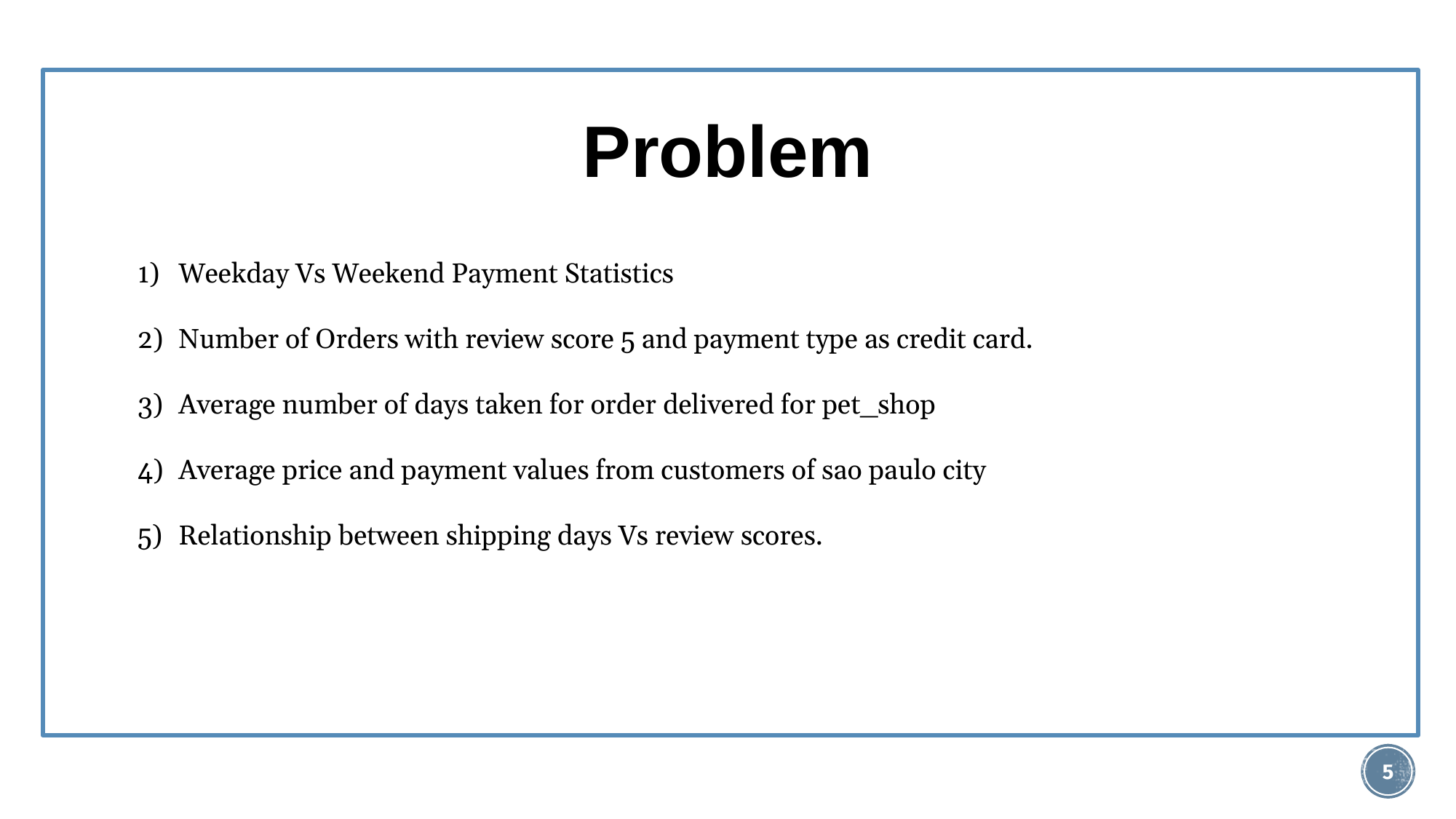

# Problem

Weekday Vs Weekend Payment Statistics

Number of Orders with review score 5 and payment type as credit card.

Average number of days taken for order delivered for pet_shop

Average price and payment values from customers of sao paulo city

Relationship between shipping days Vs review scores.

5